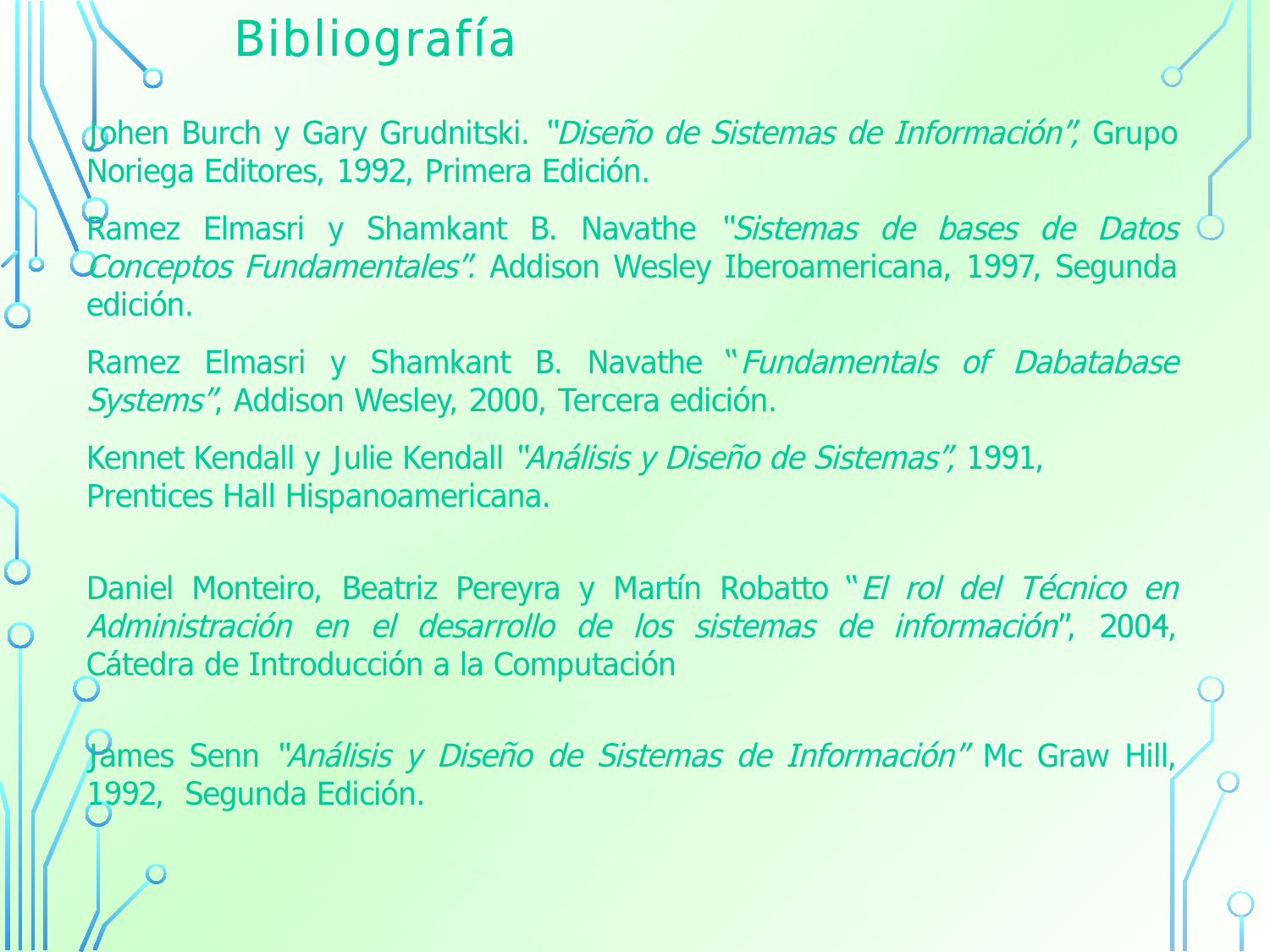

Bibliografía
Johen Burch y Gary Grudnitski. “Diseño de Sistemas de Información”, Grupo Noriega Editores, 1992, Primera Edición.
Ramez Elmasri y Shamkant B. Navathe “Sistemas de bases de Datos Conceptos Fundamentales”. Addison Wesley Iberoamericana, 1997, Segunda edición.
Ramez Elmasri y Shamkant B. Navathe “Fundamentals of Dabatabase Systems”, Addison Wesley, 2000, Tercera edición.
Kennet Kendall y Julie Kendall “Análisis y Diseño de Sistemas”, 1991, Prentices Hall Hispanoamericana.

Daniel Monteiro, Beatriz Pereyra y Martín Robatto “El rol del Técnico en Administración en el desarrollo de los sistemas de información”, 2004, Cátedra de Introducción a la Computación

James Senn “Análisis y Diseño de Sistemas de Información” Mc Graw Hill, 1992,  Segunda Edición.